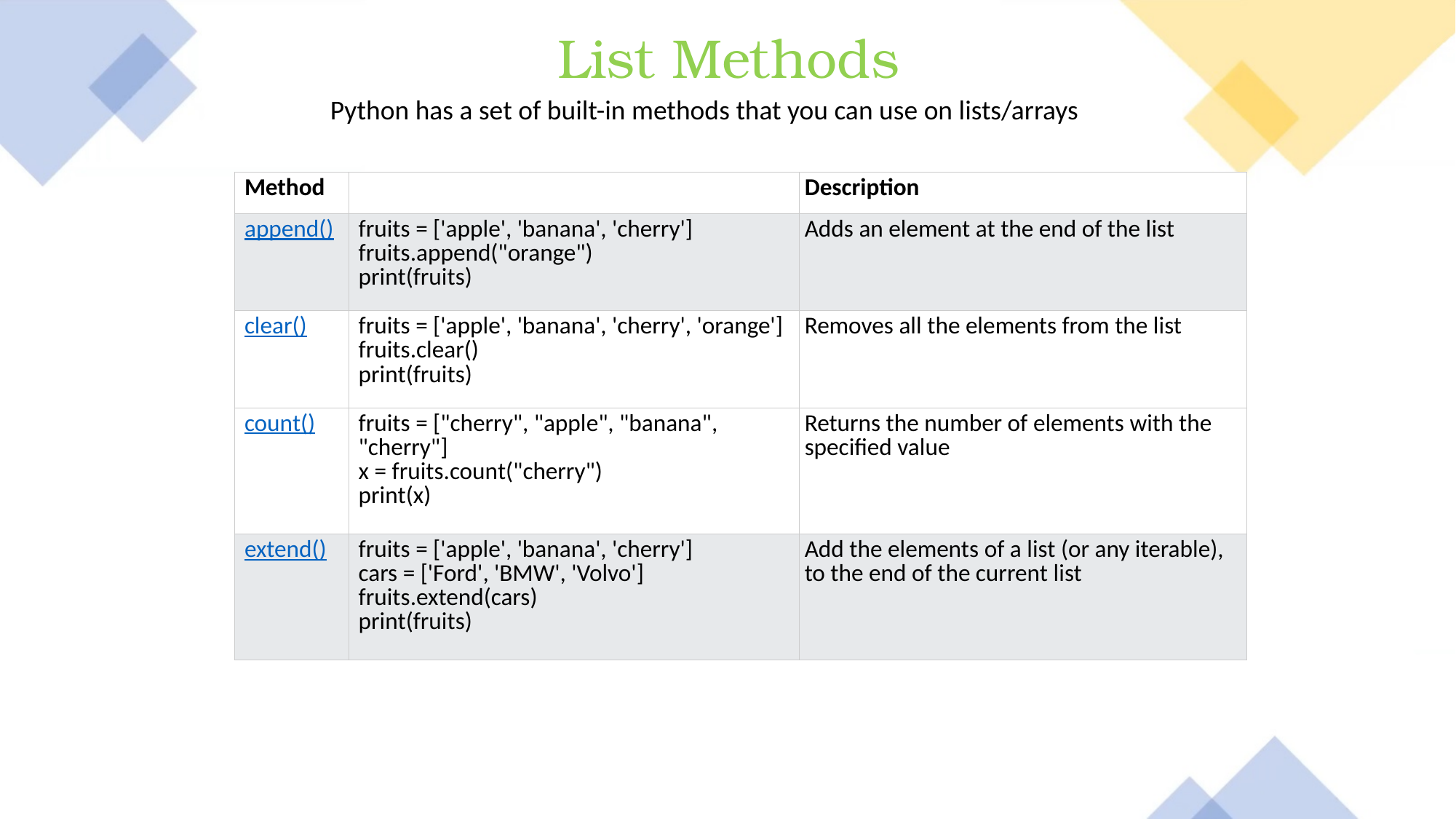

List Methods
Python has a set of built-in methods that you can use on lists/arrays
| Method |  | Description |
| --- | --- | --- |
| append() | fruits = ['apple', 'banana', 'cherry'] fruits.append("orange") print(fruits) | Adds an element at the end of the list |
| clear() | fruits = ['apple', 'banana', 'cherry', 'orange'] fruits.clear() print(fruits) | Removes all the elements from the list |
| count() | fruits = ["cherry", "apple", "banana", "cherry"] x = fruits.count("cherry") print(x) | Returns the number of elements with the specified value |
| extend() | fruits = ['apple', 'banana', 'cherry'] cars = ['Ford', 'BMW', 'Volvo'] fruits.extend(cars) print(fruits) | Add the elements of a list (or any iterable), to the end of the current list |